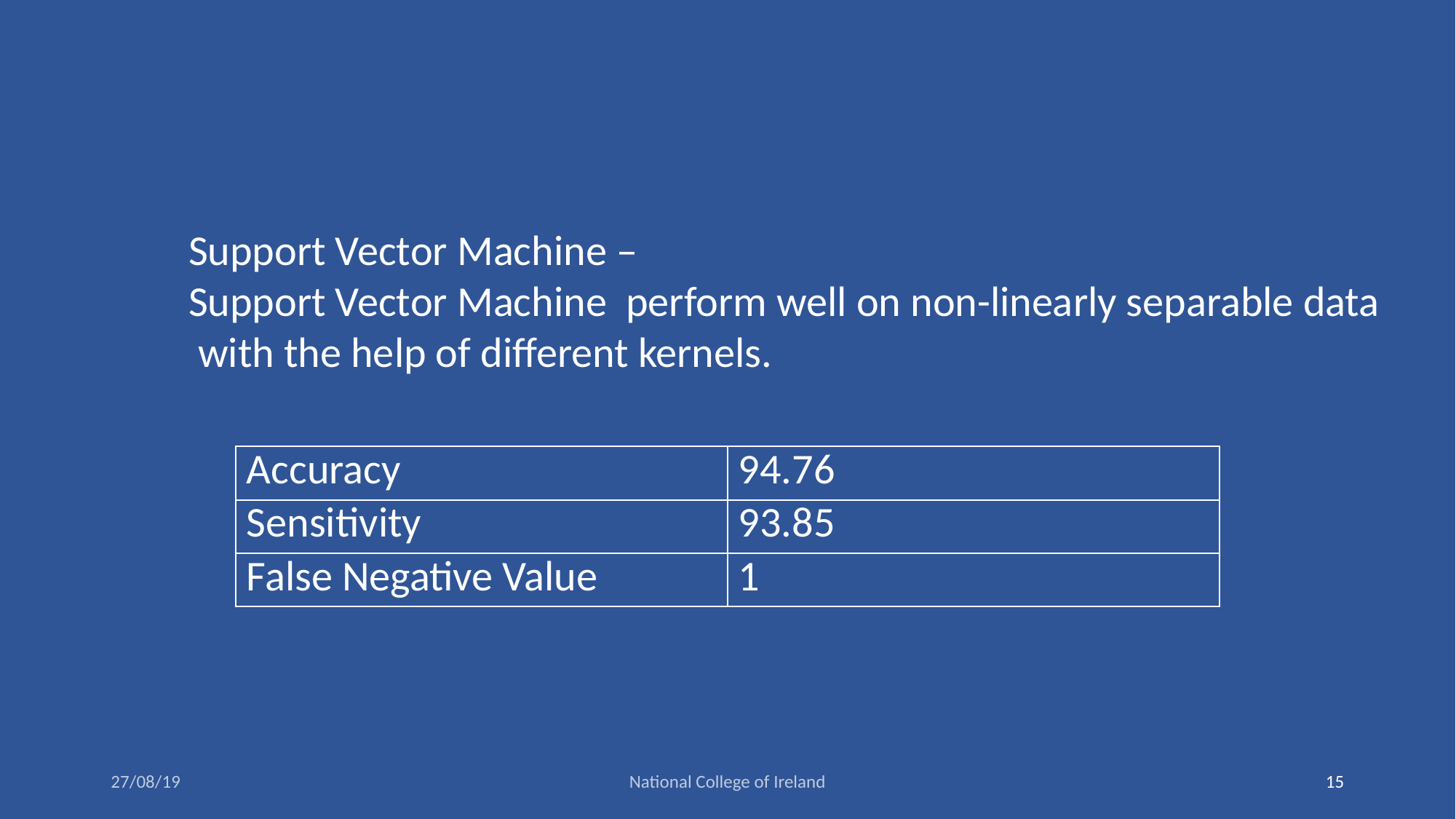

Support Vector Machine –
Support Vector Machine  perform well on non-linearly separable data
 with the help of different kernels.
| Accuracy | 94.76 |
| --- | --- |
| Sensitivity | 93.85 |
| False Negative Value | 1 |
27/08/19
National College of Ireland
15